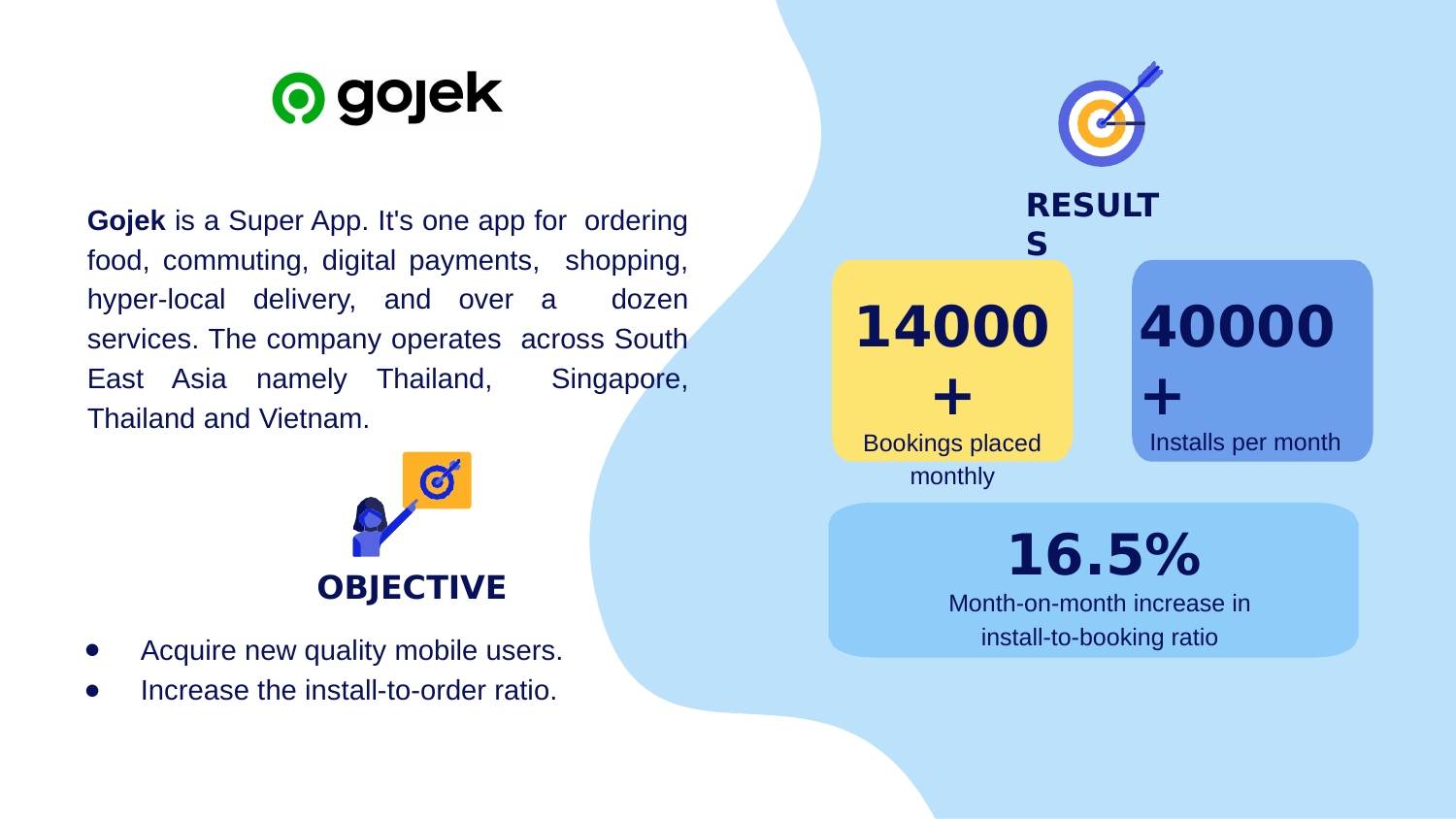

RESULTS
Gojek is a Super App. It's one app for  ordering food, commuting, digital payments,  shopping, hyper-local delivery, and over a  dozen services. The company operates  across South East Asia namely Thailand,  Singapore, Thailand and Vietnam.

14000+
Bookings placed
monthly
40000+
Installs per month

16.5%
Month-on-month increase in
install-to-booking ratio
OBJECTIVE
Acquire new quality mobile users.
Increase the install-to-order ratio.